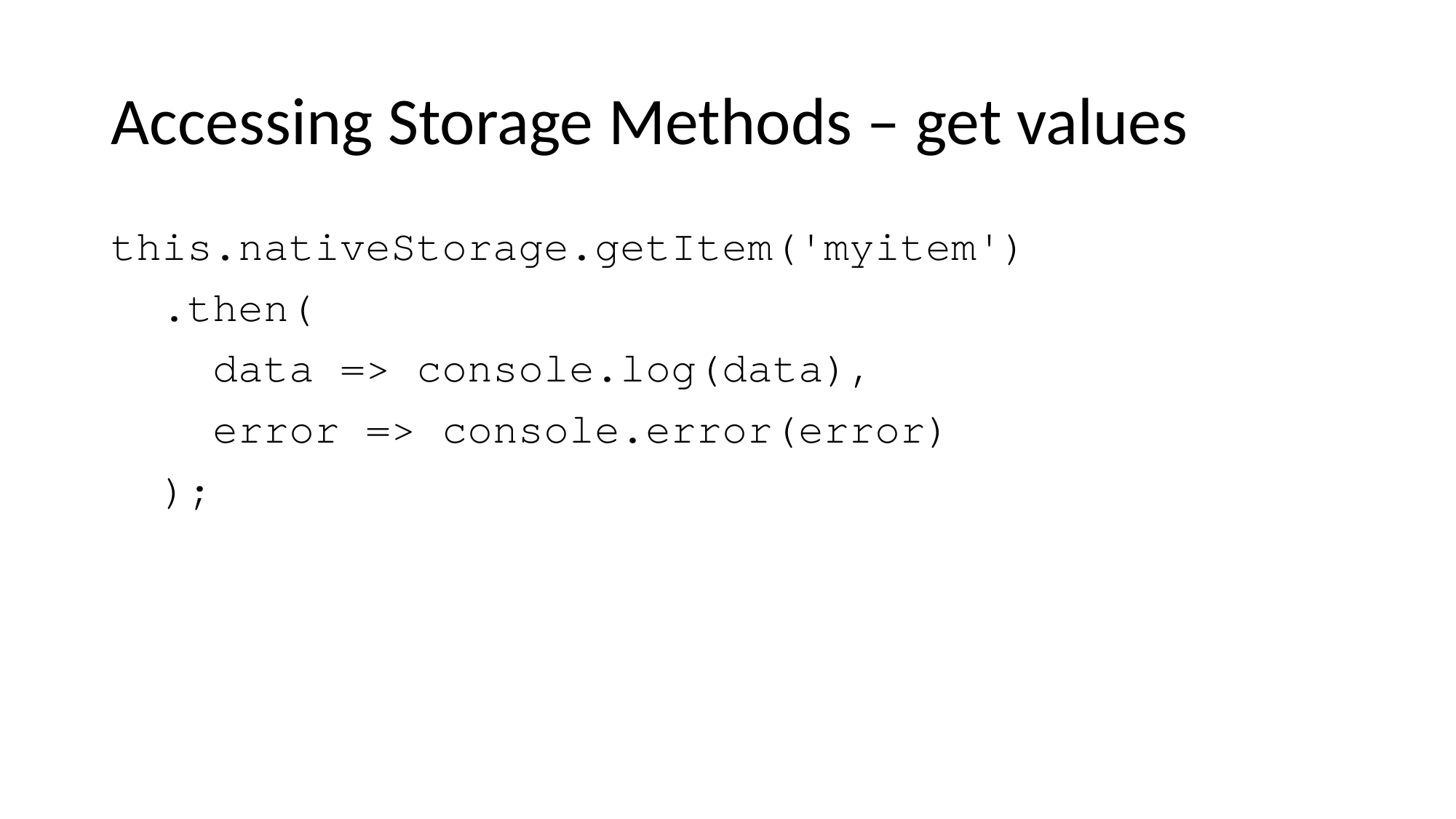

# Accessing Storage Methods – get values
this.nativeStorage.getItem('myitem')
  .then(
    data => console.log(data),
    error => console.error(error)
  );